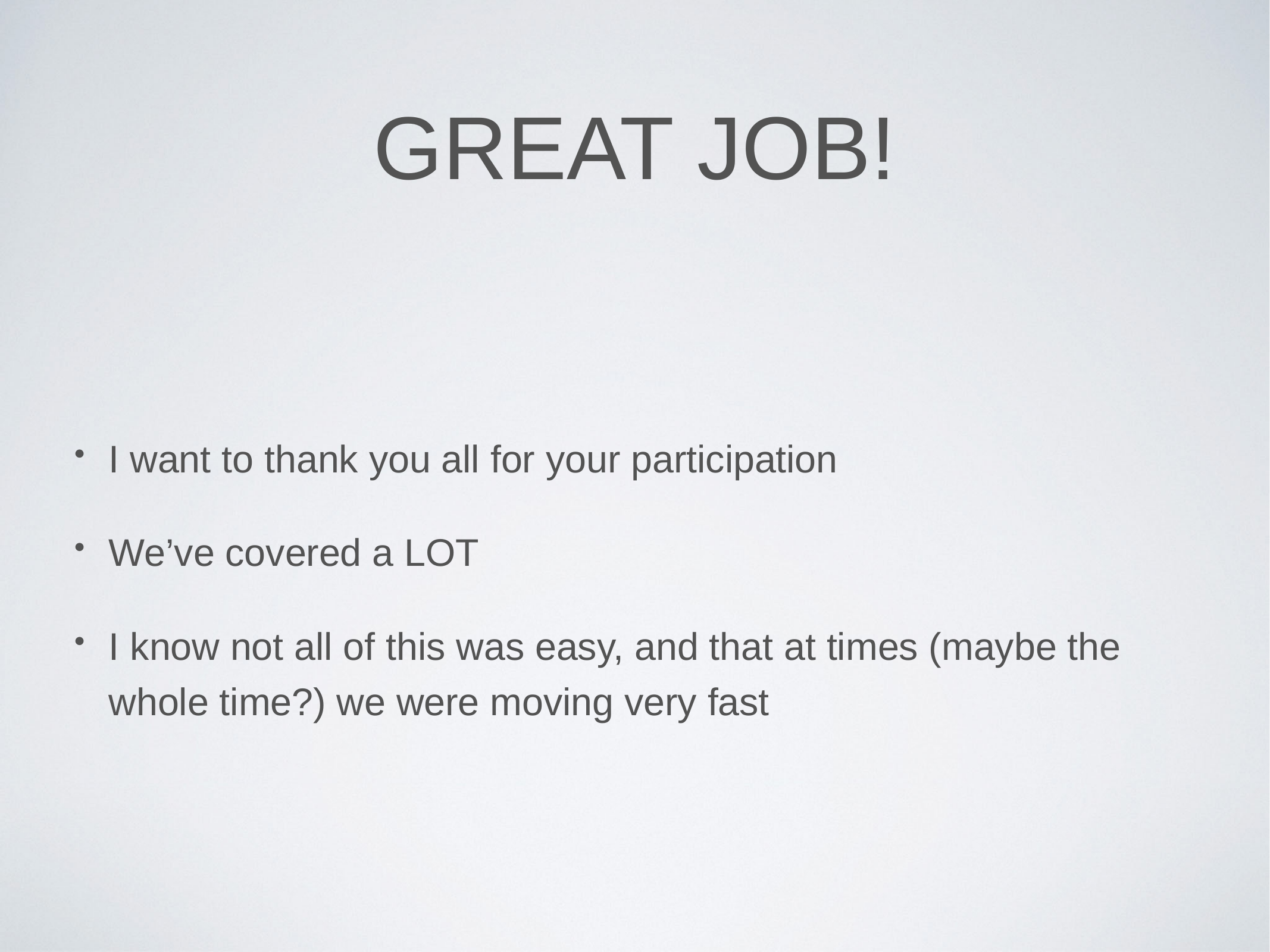

# Great job!
I want to thank you all for your participation
We’ve covered a LOT
I know not all of this was easy, and that at times (maybe the whole time?) we were moving very fast